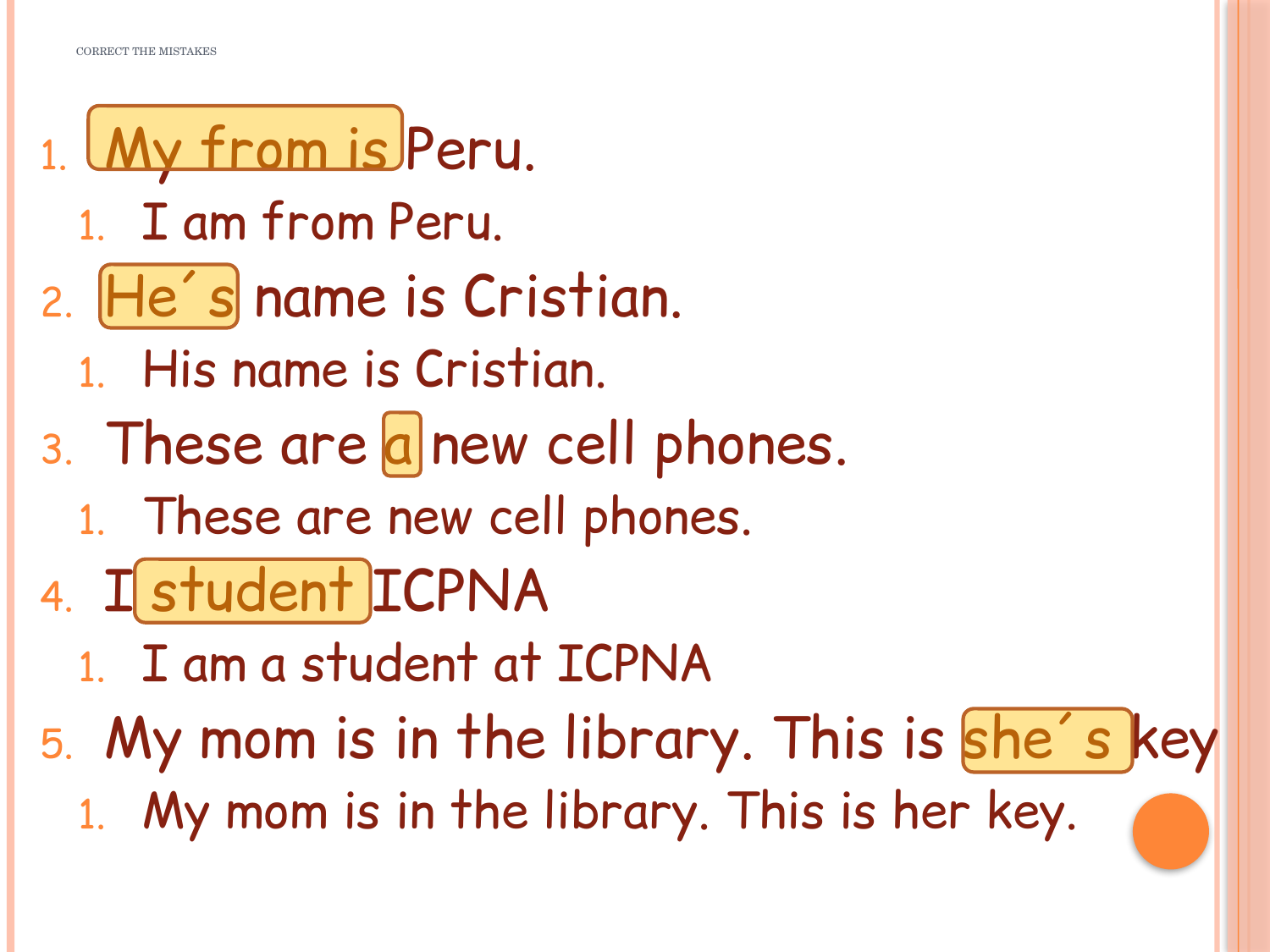

# Correct the mistakes
My from is Peru.
I am from Peru.
He´s name is Cristian.
His name is Cristian.
These are a new cell phones.
These are new cell phones.
I student ICPNA
I am a student at ICPNA
My mom is in the library. This is she´s key
My mom is in the library. This is her key.